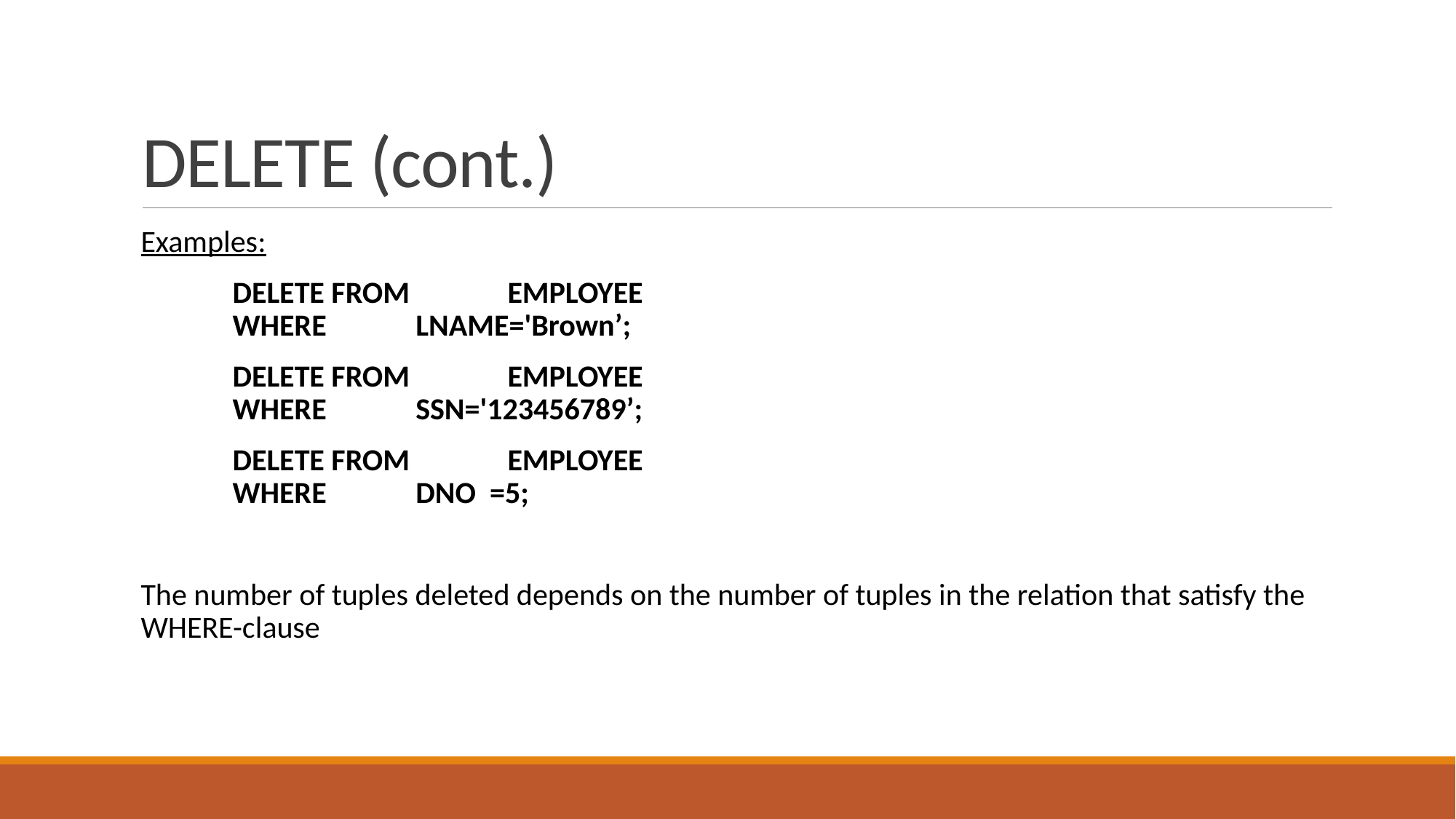

# DELETE (cont.)
Examples:
	DELETE FROM 	EMPLOYEE
		WHERE	LNAME='Brown’;
	DELETE FROM 	EMPLOYEE
		WHERE	SSN='123456789’;
	DELETE FROM 	EMPLOYEE
		WHERE	DNO  =5;

The number of tuples deleted depends on the number of tuples in the relation that satisfy the WHERE-clause